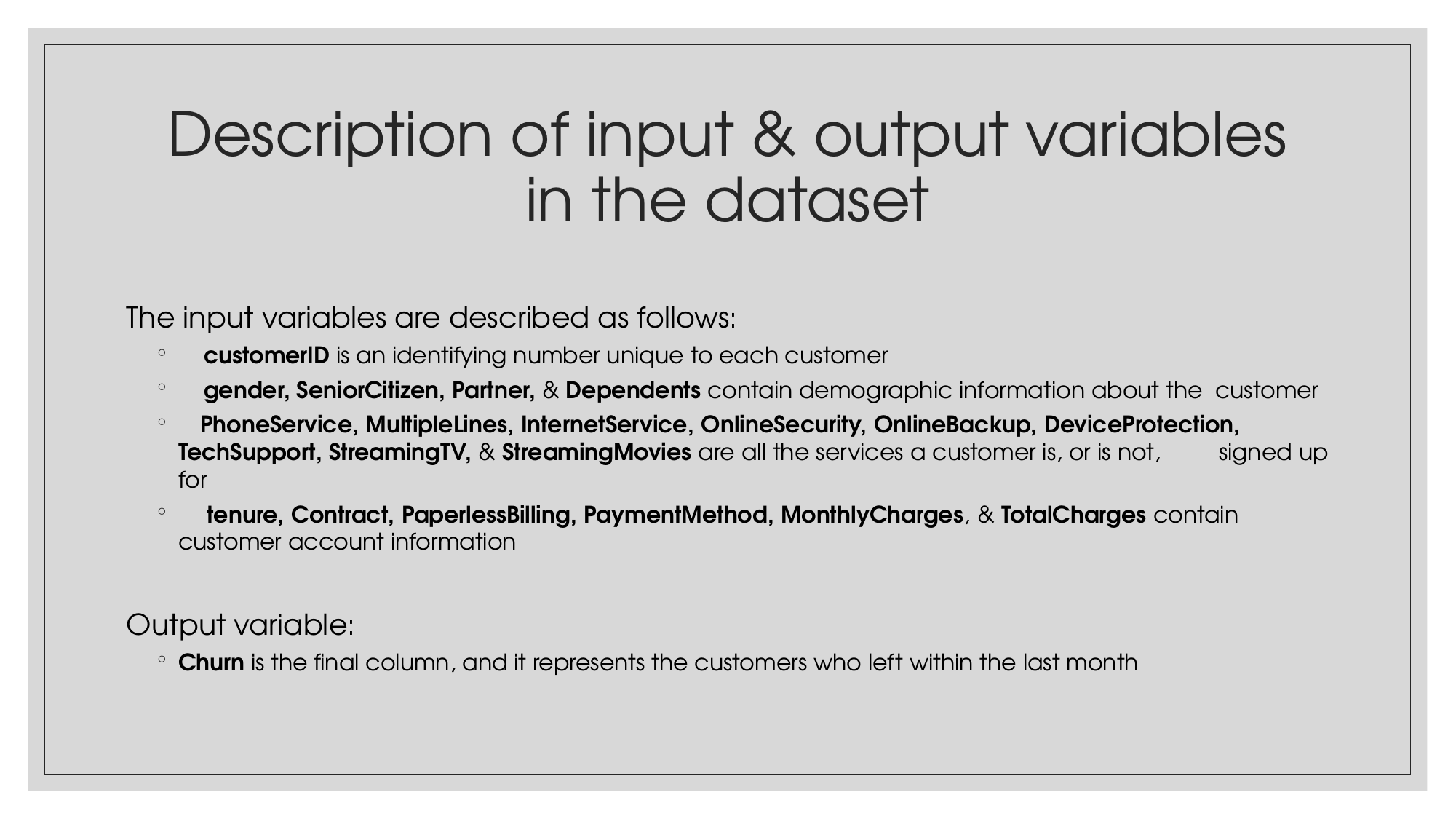

# Description of input & output variables in the dataset

The input variables are described as follows:
    customerID is an identifying number unique to each customer
    gender, SeniorCitizen, Partner, & Dependents contain demographic information about the 	customer
   PhoneService, MultipleLines, InternetService, OnlineSecurity, OnlineBackup, DeviceProtection,   	TechSupport, StreamingTV, & StreamingMovies are all the services a customer is, or is not, 	signed up for
    tenure, Contract, PaperlessBilling, PaymentMethod, MonthlyCharges, & TotalCharges contain 	customer account information

Output variable:
Churn is the final column, and it represents the customers who left within the last month